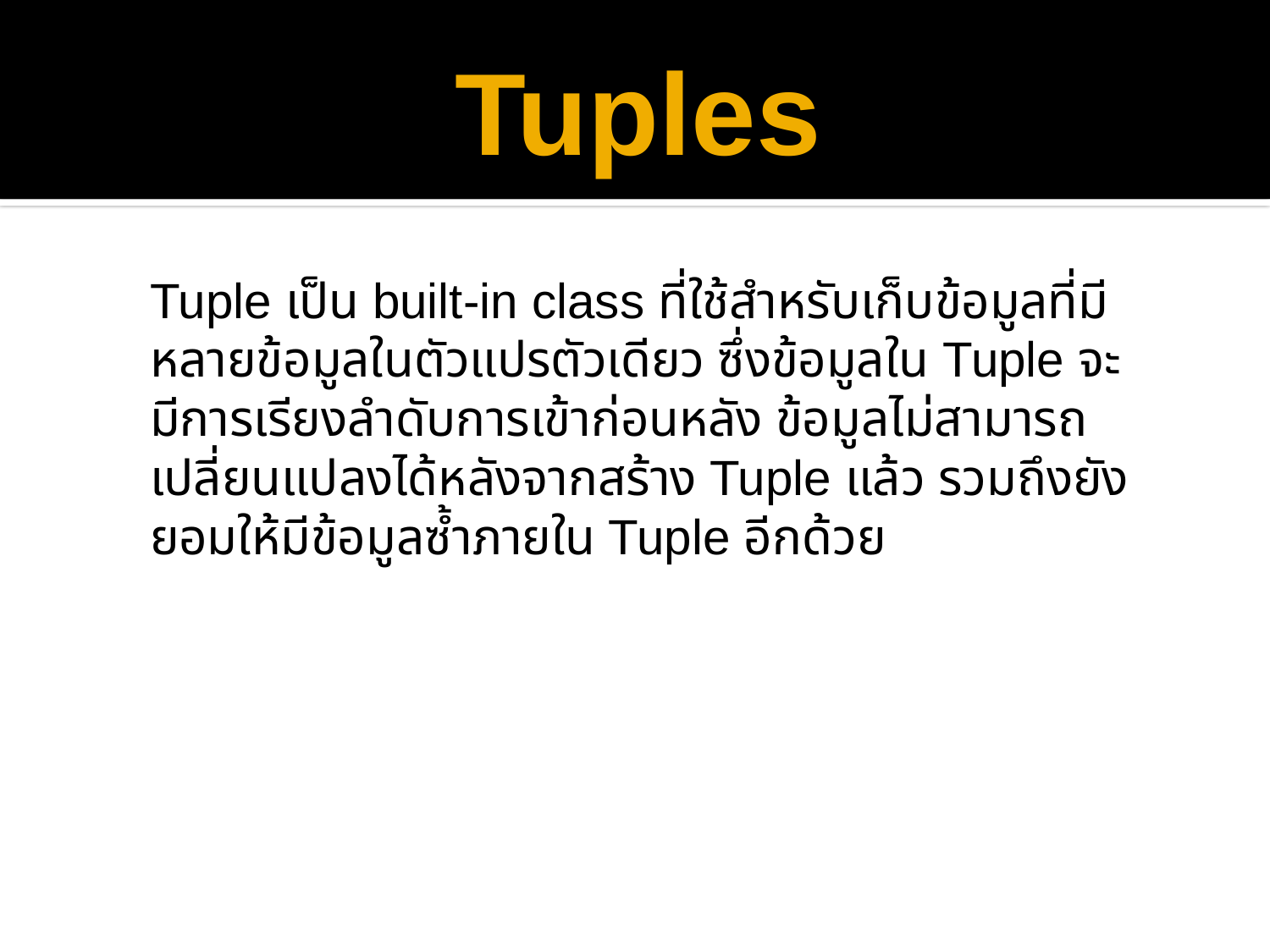

# Tuples
Tuple เป็น built-in class ที่ใช้สำหรับเก็บข้อมูลที่มีหลายข้อมูลในตัวแปรตัวเดียว ซึ่งข้อมูลใน Tuple จะมีการเรียงลำดับการเข้าก่อนหลัง ข้อมูลไม่สามารถเปลี่ยนแปลงได้หลังจากสร้าง Tuple แล้ว รวมถึงยังยอมให้มีข้อมูลซ้ำภายใน Tuple อีกด้วย